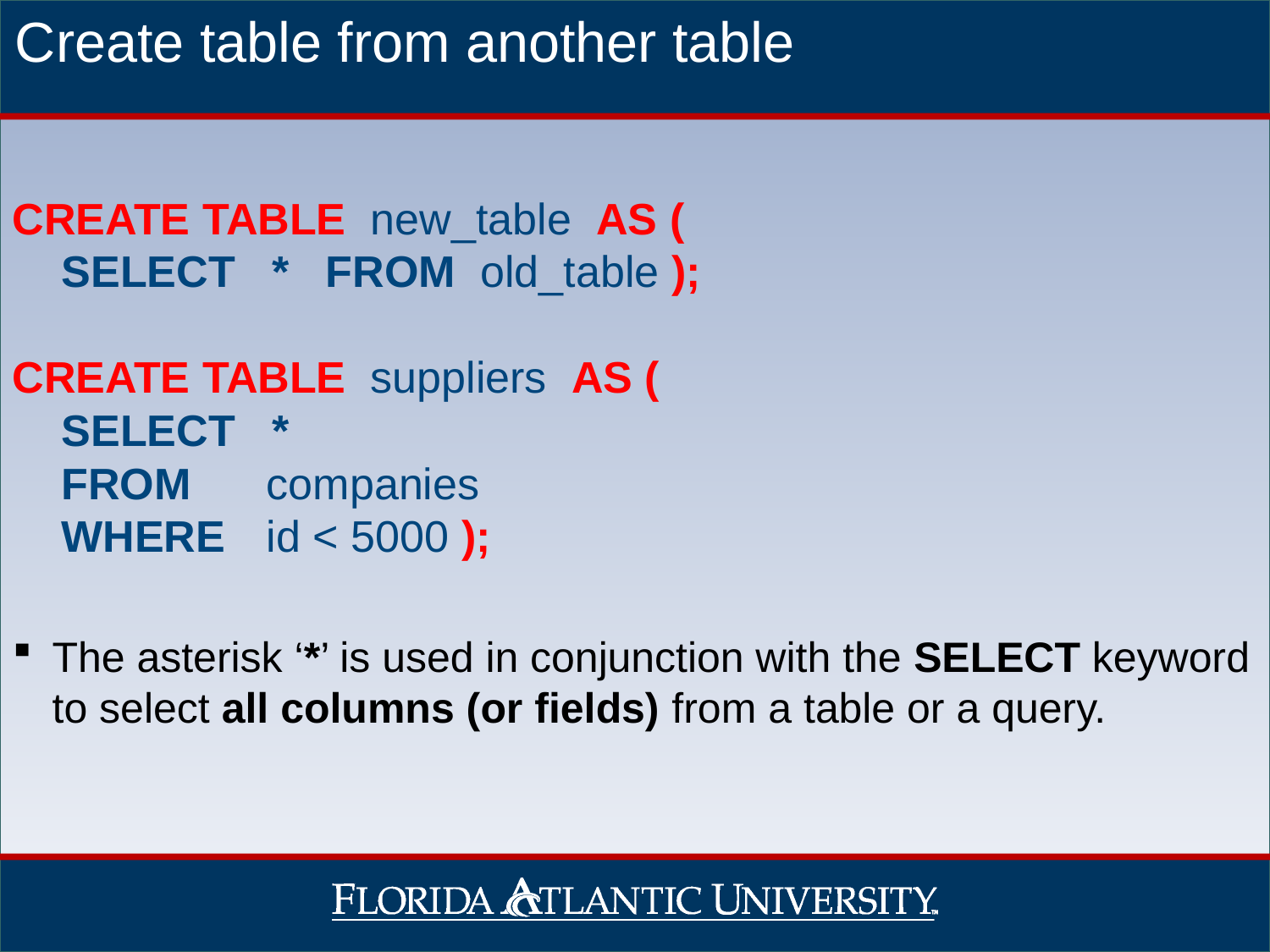

Create table from another table
CREATE TABLE  new_table  AS (
    SELECT   *   FROM  old_table );

CREATE TABLE  suppliers  AS (
    SELECT   *
    FROM 	companies
    WHERE 	id < 5000 );
The asterisk ‘*’ is used in conjunction with the SELECT keyword to select all columns (or fields) from a table or a query.